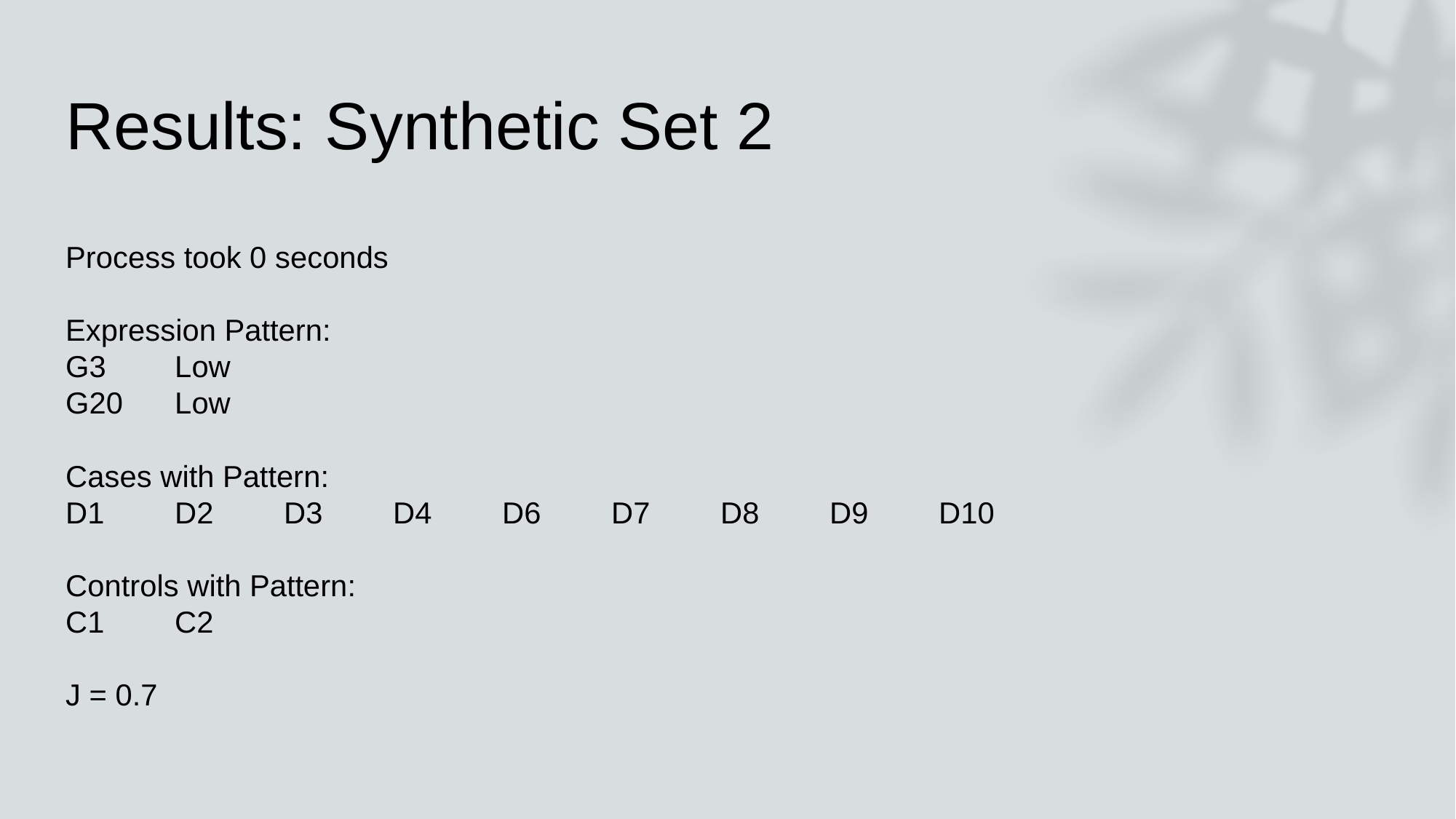

# Results: Synthetic Set 2
Process took 0 seconds

Expression Pattern:
G3	Low
G20	Low

Cases with Pattern:
D1	D2	D3	D4	D6	D7	D8	D9	D10

Controls with Pattern:
C1	C2

J = 0.7